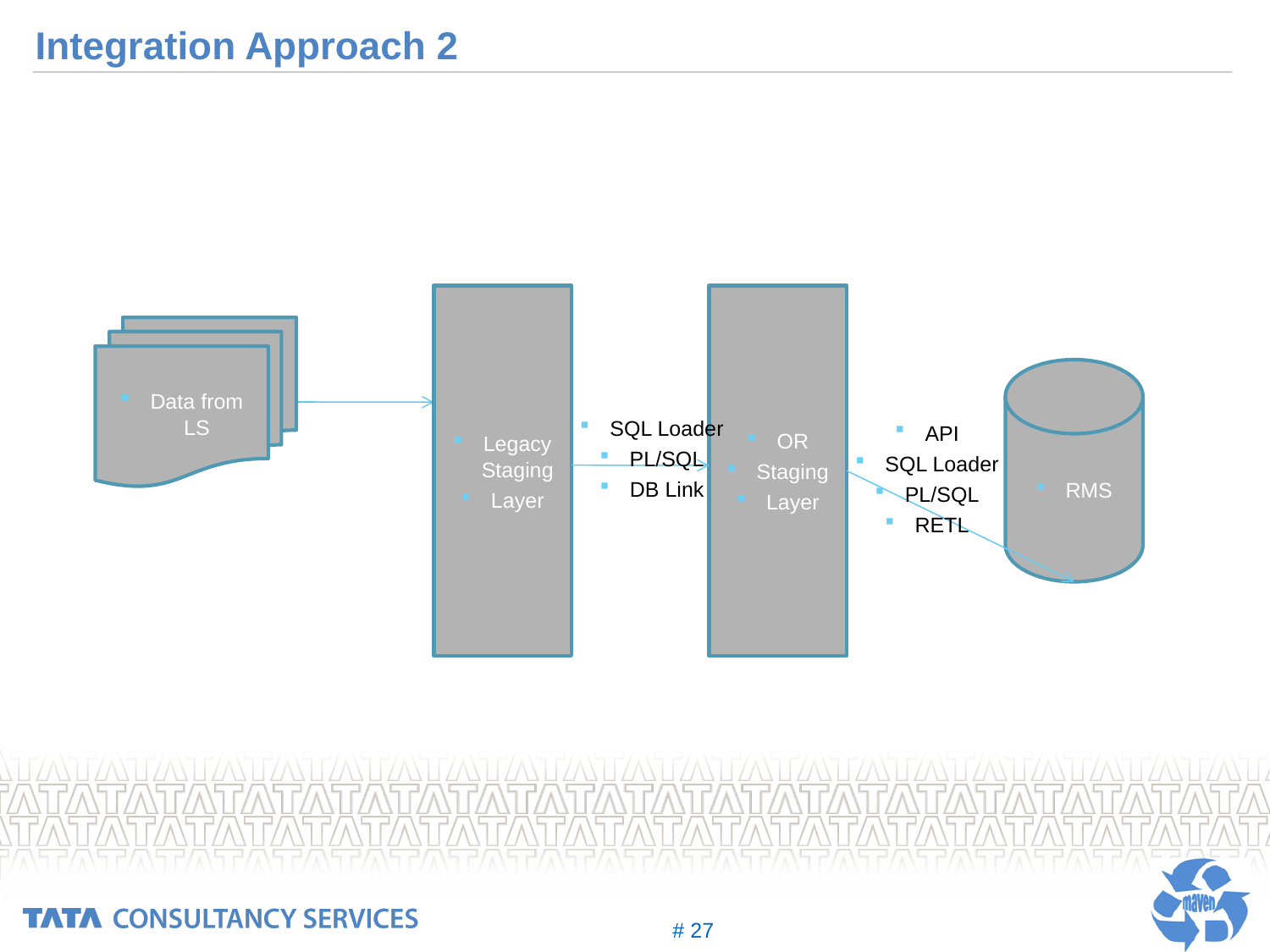

# Integration Approach 2
Legacy Staging
Layer
OR
Staging
Layer
Data from LS
RMS
SQL Loader
PL/SQL
DB Link
API
SQL Loader
PL/SQL
RETL